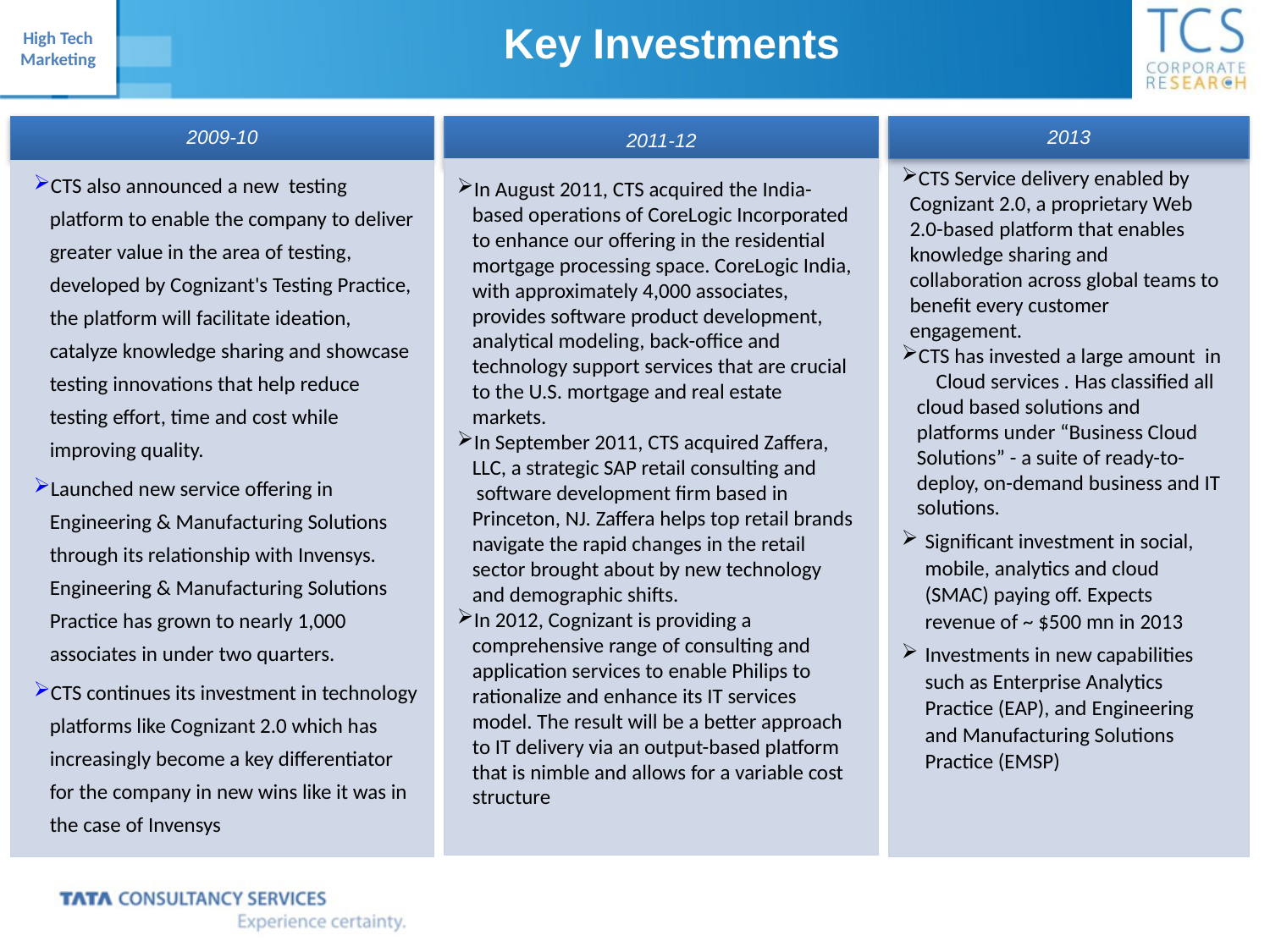

Key Investments

2011-12

2009-10

2013
CTS also announced a new  testing platform to enable the company to deliver greater value in the area of testing, developed by Cognizant's Testing Practice, the platform will facilitate ideation, catalyze knowledge sharing and showcase testing innovations that help reduce testing effort, time and cost while improving quality.
Launched new service offering in Engineering & Manufacturing Solutions through its relationship with Invensys. Engineering & Manufacturing Solutions Practice has grown to nearly 1,000 associates in under two quarters.
CTS continues its investment in technology platforms like Cognizant 2.0 which has increasingly become a key differentiator for the company in new wins like it was in the case of Invensys

CTS Service delivery enabled by       Cognizant 2.0, a proprietary Web 2.0-based platform that enables knowledge sharing and collaboration across global teams to benefit every customer engagement.
CTS has invested a large amount  in     Cloud services . Has classified all cloud based solutions and platforms under “Business Cloud Solutions” - a suite of ready-to-deploy, on-demand business and IT solutions.
Significant investment in social, mobile, analytics and cloud (SMAC) paying off. Expects revenue of ~ $500 mn in 2013
Investments in new capabilities such as Enterprise Analytics Practice (EAP), and Engineering and Manufacturing Solutions Practice (EMSP)

In August 2011, CTS acquired the India-based operations of CoreLogic Incorporated to enhance our offering in the residential mortgage processing space. CoreLogic India, with approximately 4,000 associates, provides software product development, analytical modeling, back-office and technology support services that are crucial to the U.S. mortgage and real estate markets.
In September 2011, CTS acquired Zaffera, LLC, a strategic SAP retail consulting and
    software development firm based in Princeton, NJ. Zaffera helps top retail brands navigate the rapid changes in the retail sector brought about by new technology and demographic shifts.
In 2012, Cognizant is providing a comprehensive range of consulting and application services to enable Philips to rationalize and enhance its IT services model. The result will be a better approach to IT delivery via an output-based platform that is nimble and allows for a variable cost structure